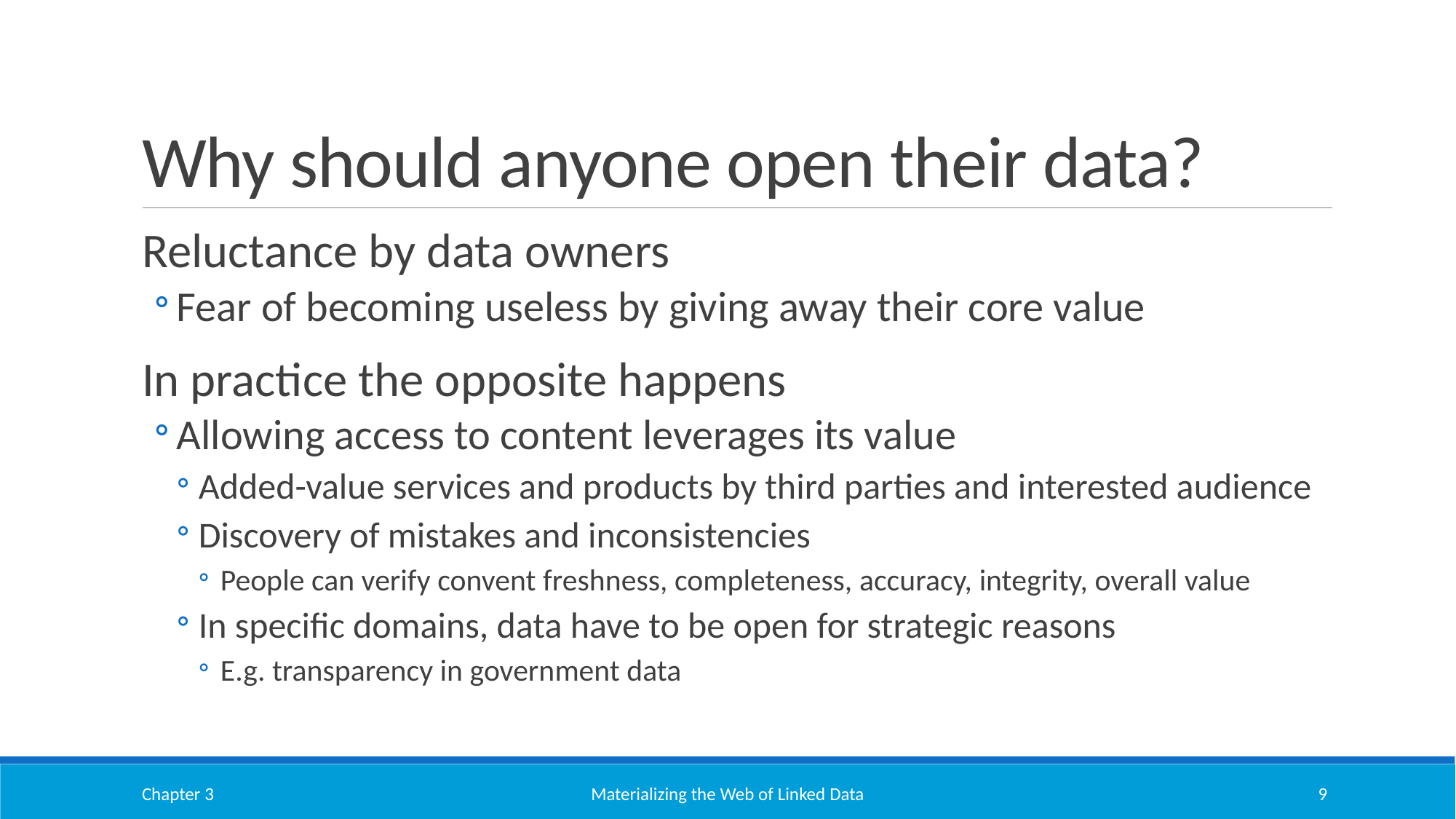

# Why should anyone open their data?
Reluctance by data owners
Fear of becoming useless by giving away their core value
In practice the opposite happens
Allowing access to content leverages its value
Added-value services and products by third parties and interested audience
Discovery of mistakes and inconsistencies
People can verify convent freshness, completeness, accuracy, integrity, overall value
In specific domains, data have to be open for strategic reasons
E.g. transparency in government data
Chapter 3
Materializing the Web of Linked Data
9